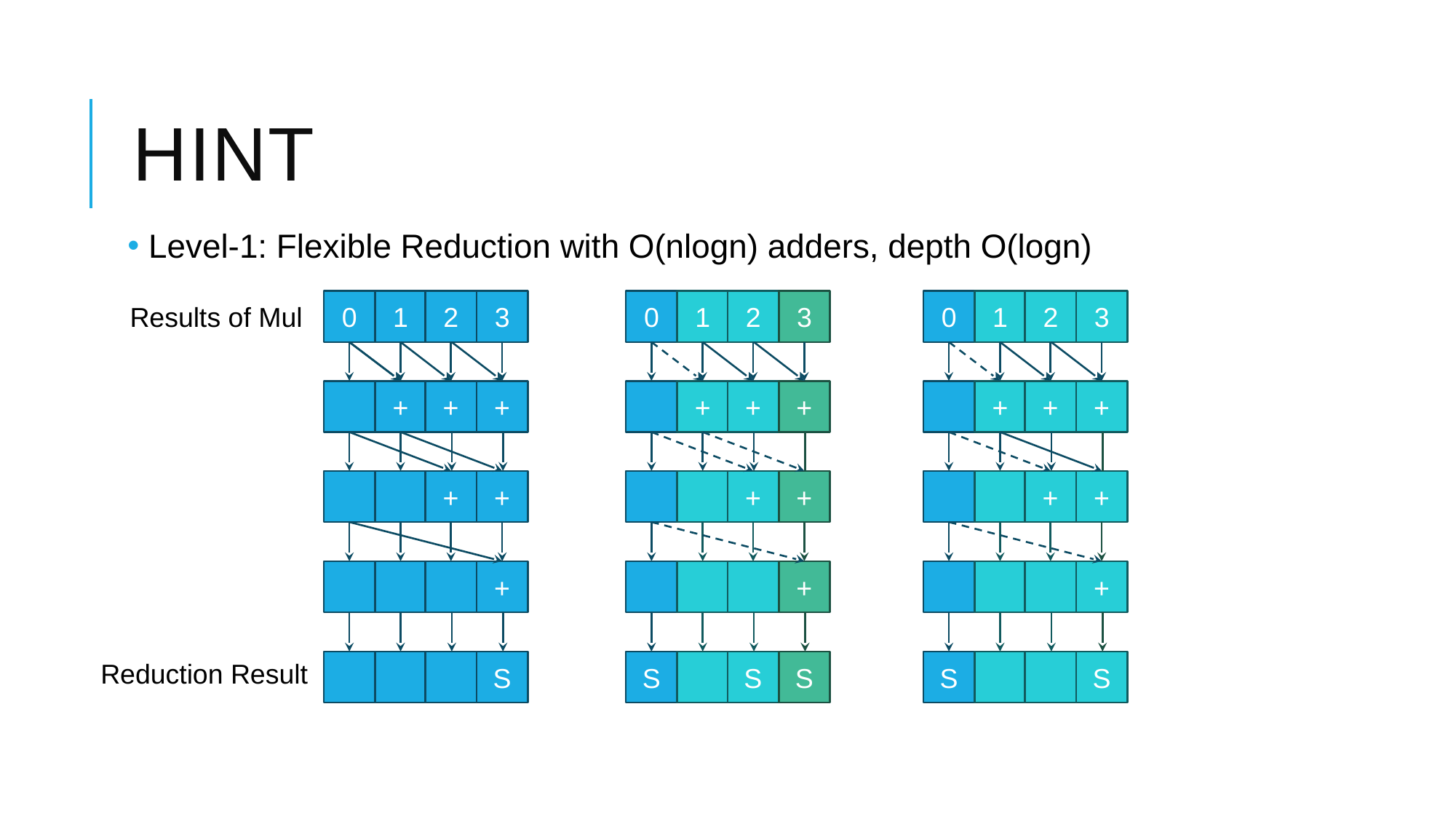

# Hint
 Level-1: Flexible Reduction with O(nlogn) adders, depth O(logn)
0
1
2
3
0
1
2
3
0
1
2
3
Results of Mul

+
+
+

+
+
+

+
+
+

+
+

+
+

+
+

+

+

+
Reduction Result

S
S

S
S
S

S